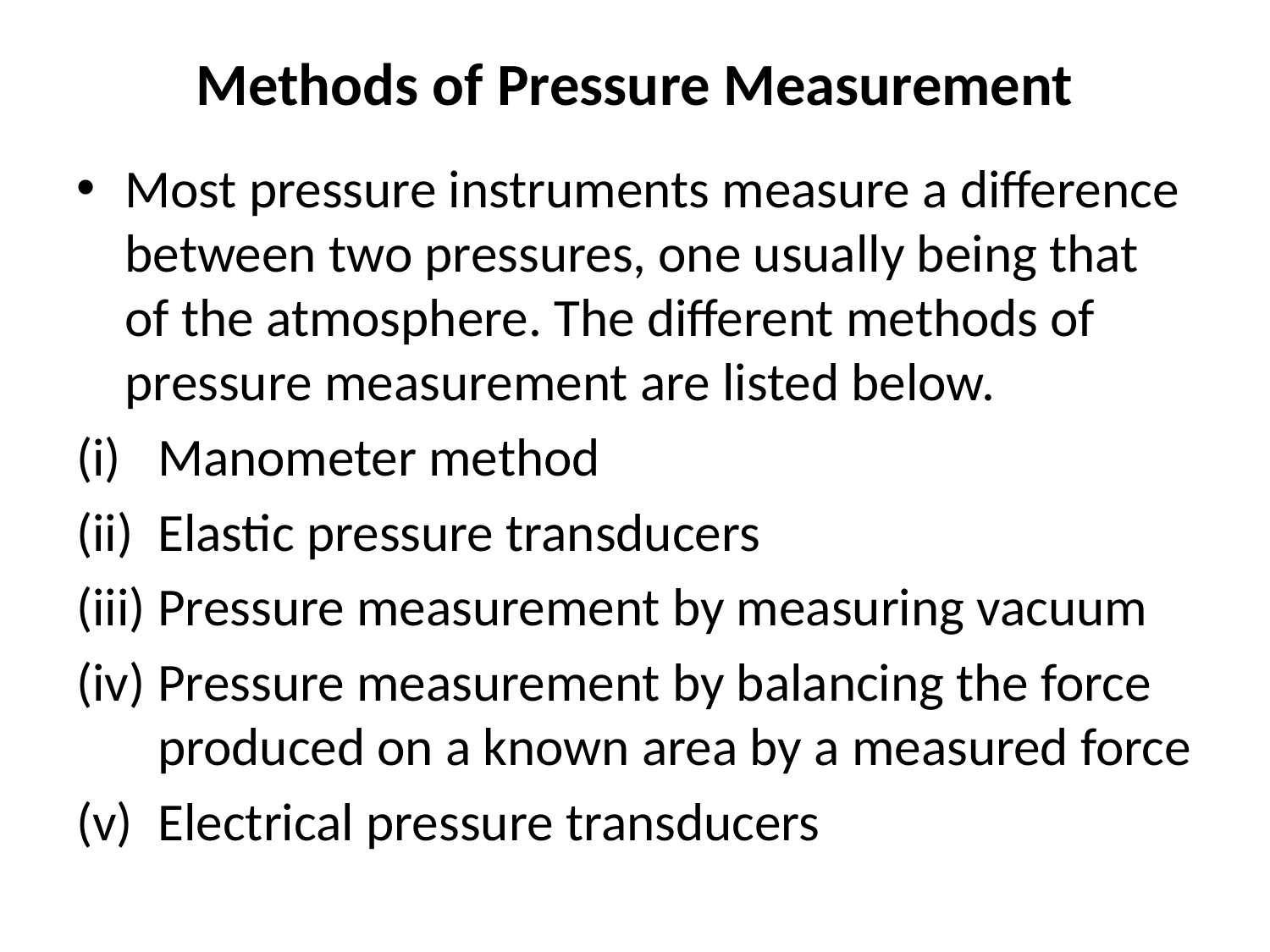

# Methods of Pressure Measurement
Most pressure instruments measure a difference between two pressures, one usually being that of the atmosphere. The different methods of pressure measurement are listed below.
Manometer method
Elastic pressure transducers
Pressure measurement by measuring vacuum
Pressure measurement by balancing the force produced on a known area by a measured force
Electrical pressure transducers